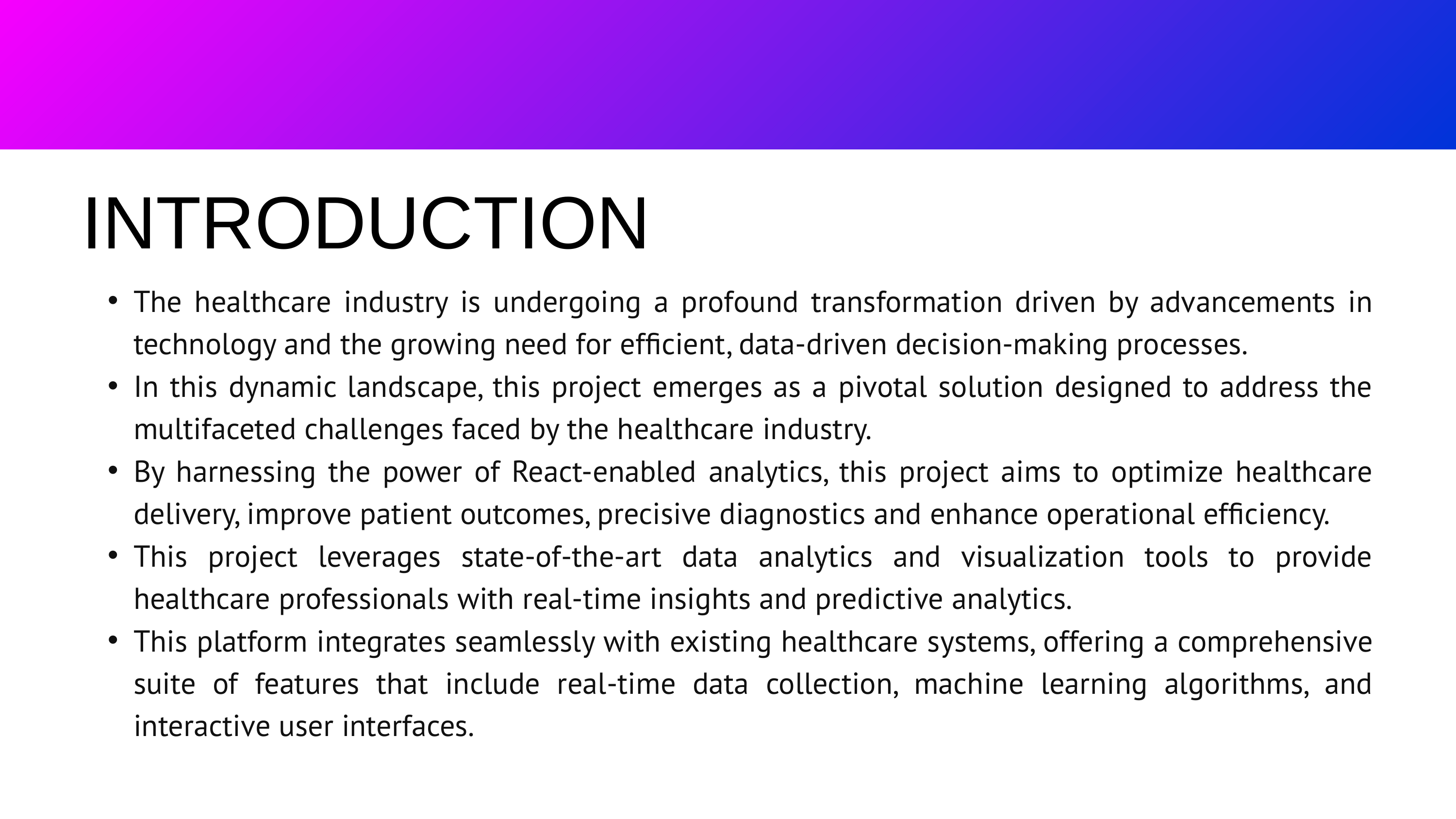

INTRODUCTION
The healthcare industry is undergoing a profound transformation driven by advancements in technology and the growing need for efficient, data-driven decision-making processes.
In this dynamic landscape, this project emerges as a pivotal solution designed to address the multifaceted challenges faced by the healthcare industry.
By harnessing the power of React-enabled analytics, this project aims to optimize healthcare delivery, improve patient outcomes, precisive diagnostics and enhance operational efficiency.
This project leverages state-of-the-art data analytics and visualization tools to provide healthcare professionals with real-time insights and predictive analytics.
This platform integrates seamlessly with existing healthcare systems, offering a comprehensive suite of features that include real-time data collection, machine learning algorithms, and interactive user interfaces.